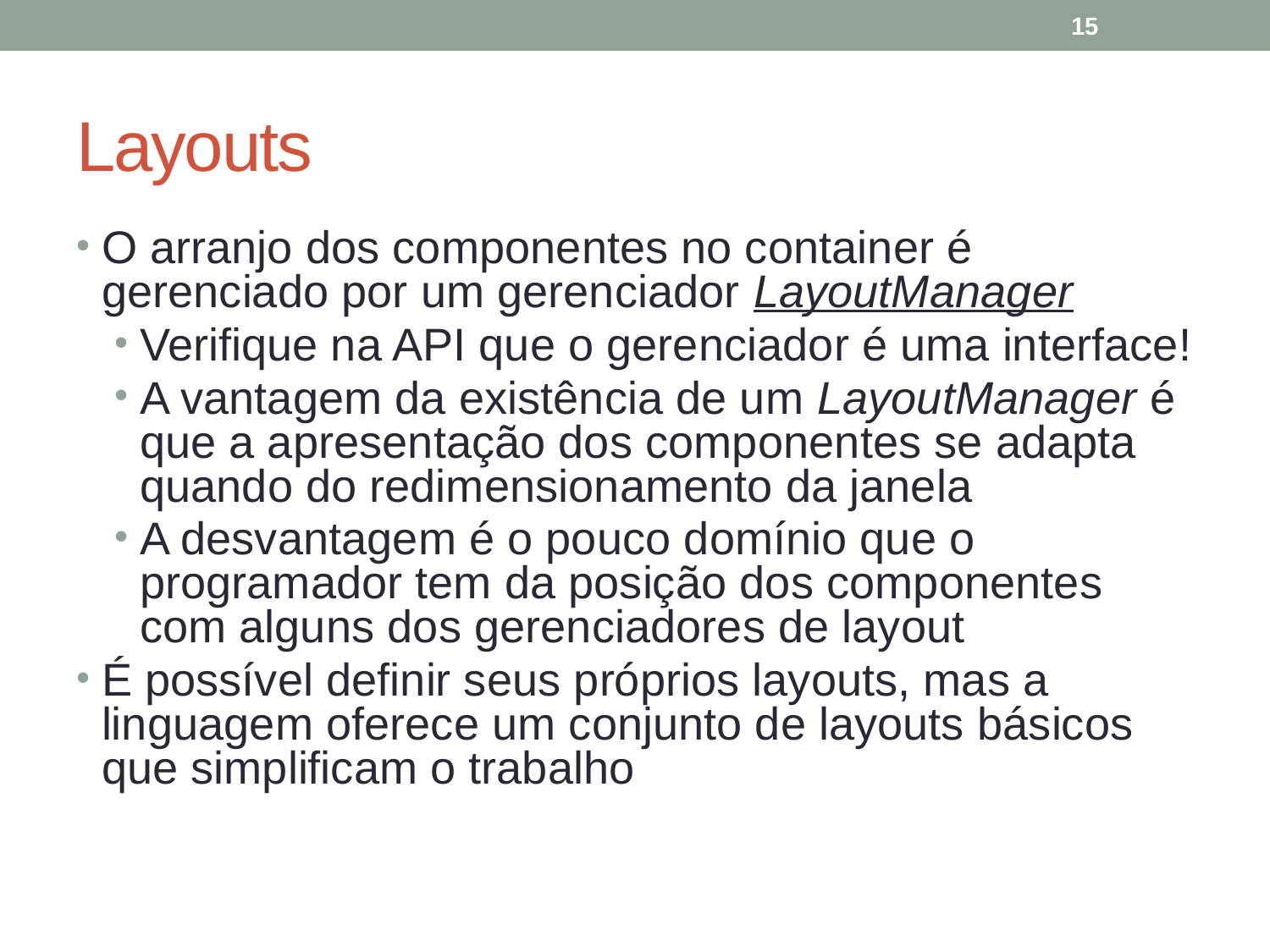

15
# Layouts
O arranjo dos componentes no container é gerenciado por um gerenciador LayoutManager
Verifique na API que o gerenciador é uma interface!
A vantagem da existência de um LayoutManager é que a apresentação dos componentes se adapta quando do redimensionamento da janela
A desvantagem é o pouco domínio que o programador tem da posição dos componentes com alguns dos gerenciadores de layout
É possível definir seus próprios layouts, mas a linguagem oferece um conjunto de layouts básicos que simplificam o trabalho